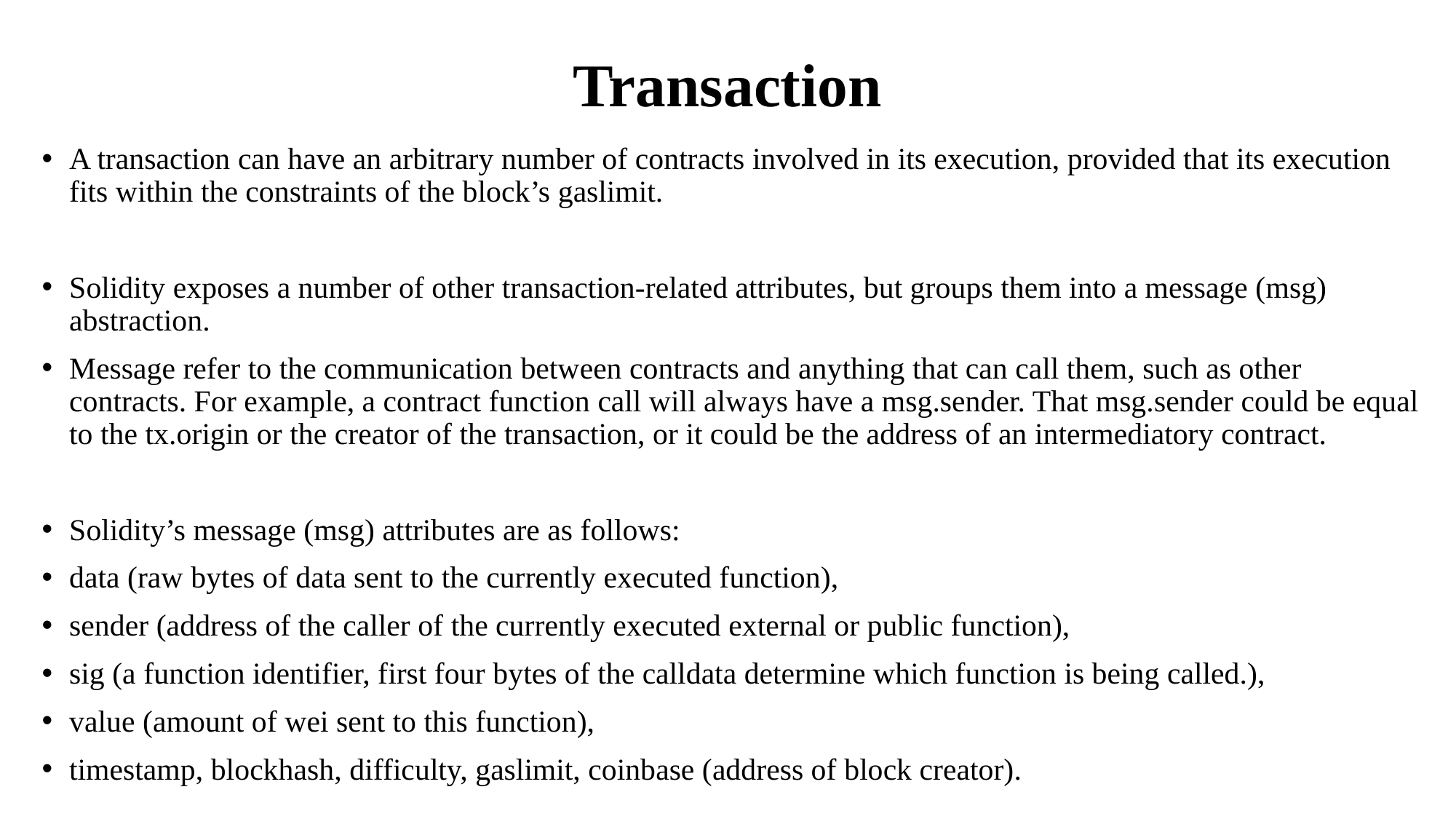

# Transaction
A transaction can have an arbitrary number of contracts involved in its execution, provided that its execution fits within the constraints of the block’s gaslimit.

Solidity exposes a number of other transaction-related attributes, but groups them into a message (msg) abstraction.
Message refer to the communication between contracts and anything that can call them, such as other contracts. For example, a contract function call will always have a msg.sender. That msg.sender could be equal to the tx.origin or the creator of the transaction, or it could be the address of an intermediatory contract.

Solidity’s message (msg) attributes are as follows:
data (raw bytes of data sent to the currently executed function),
sender (address of the caller of the currently executed external or public function),
sig (a function identifier, first four bytes of the calldata determine which function is being called.),
value (amount of wei sent to this function),
timestamp, blockhash, difficulty, gaslimit, coinbase (address of block creator).